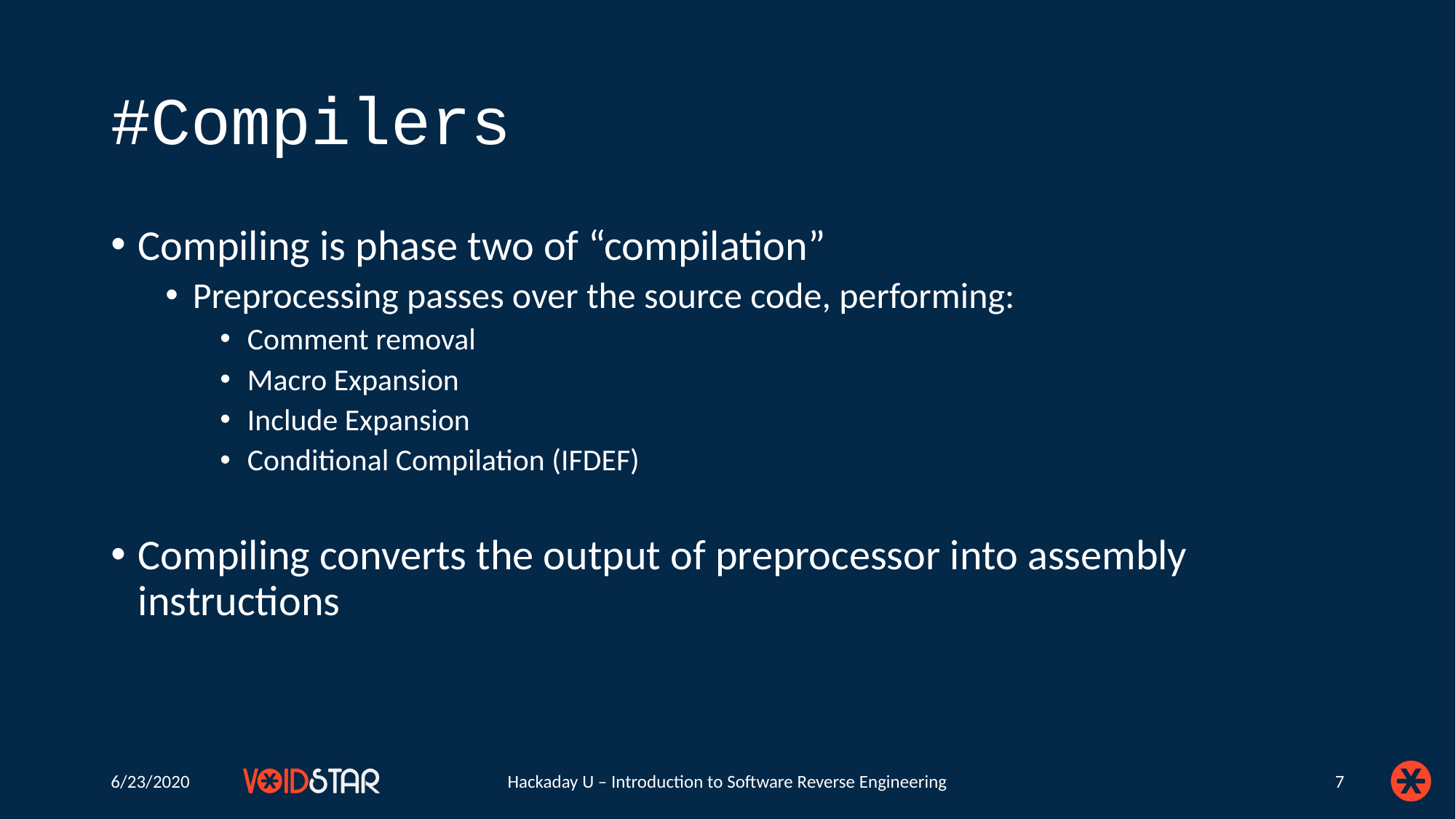

# #Compilers
Compiling is phase two of “compilation”
Preprocessing passes over the source code, performing:
Comment removal
Macro Expansion
Include Expansion
Conditional Compilation (IFDEF)

Compiling converts the output of preprocessor into assembly instructions

6/23/2020
Hackaday U – Introduction to Software Reverse Engineering
7